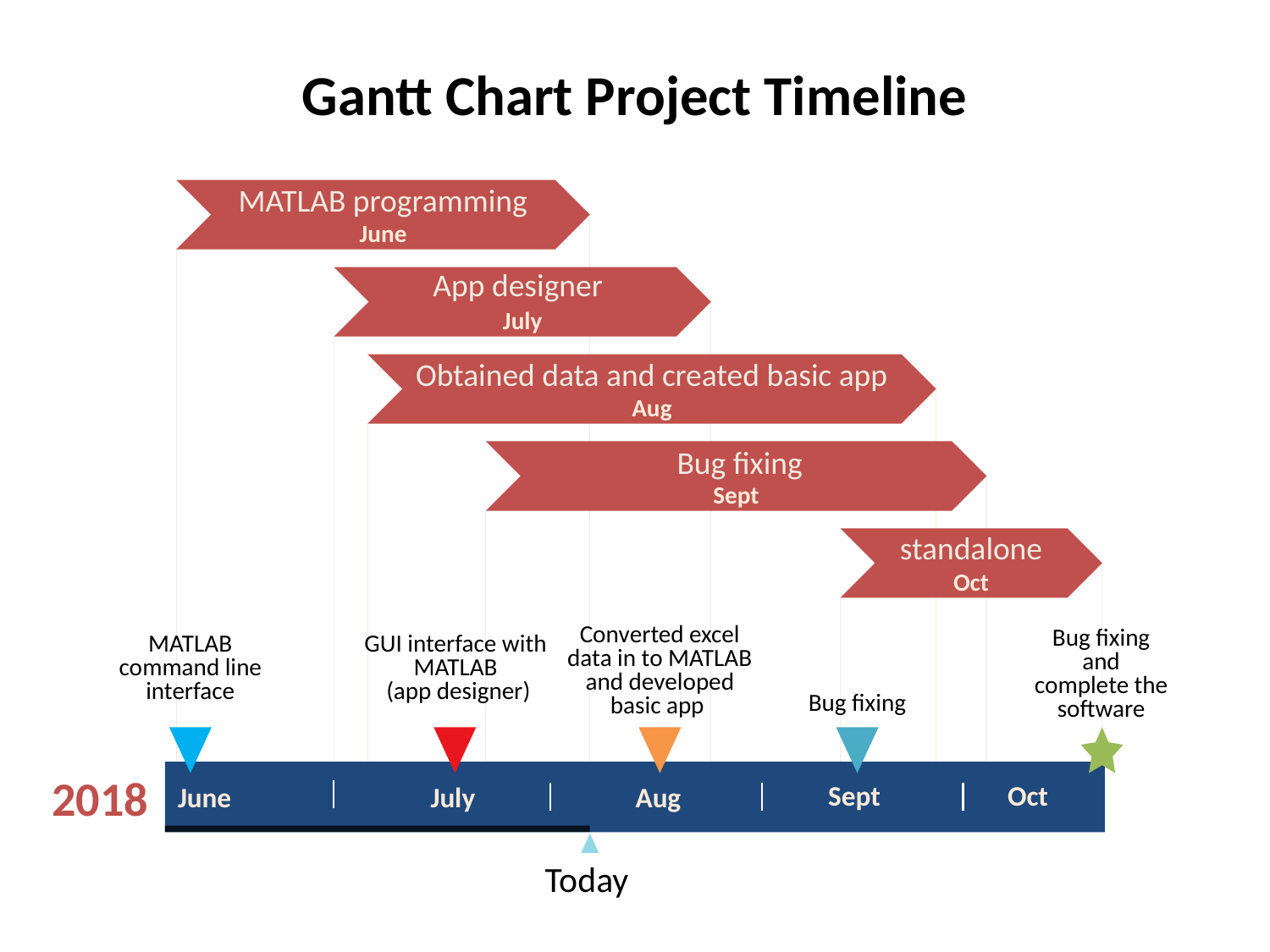

Gantt Chart Project Timeline
MATLAB programming

June
App designer

July
Obtained data and created basic app

Aug

 Bug fixing
Sept
standalone

Oct
Converted excel data in to MATLAB and developed basic app
Bug fixing and complete the software
GUI interface with MATLAB
 (app designer)
MATLAB command line interface
Bug fixing

Sept
Oct
July

June
Aug
2018

Today